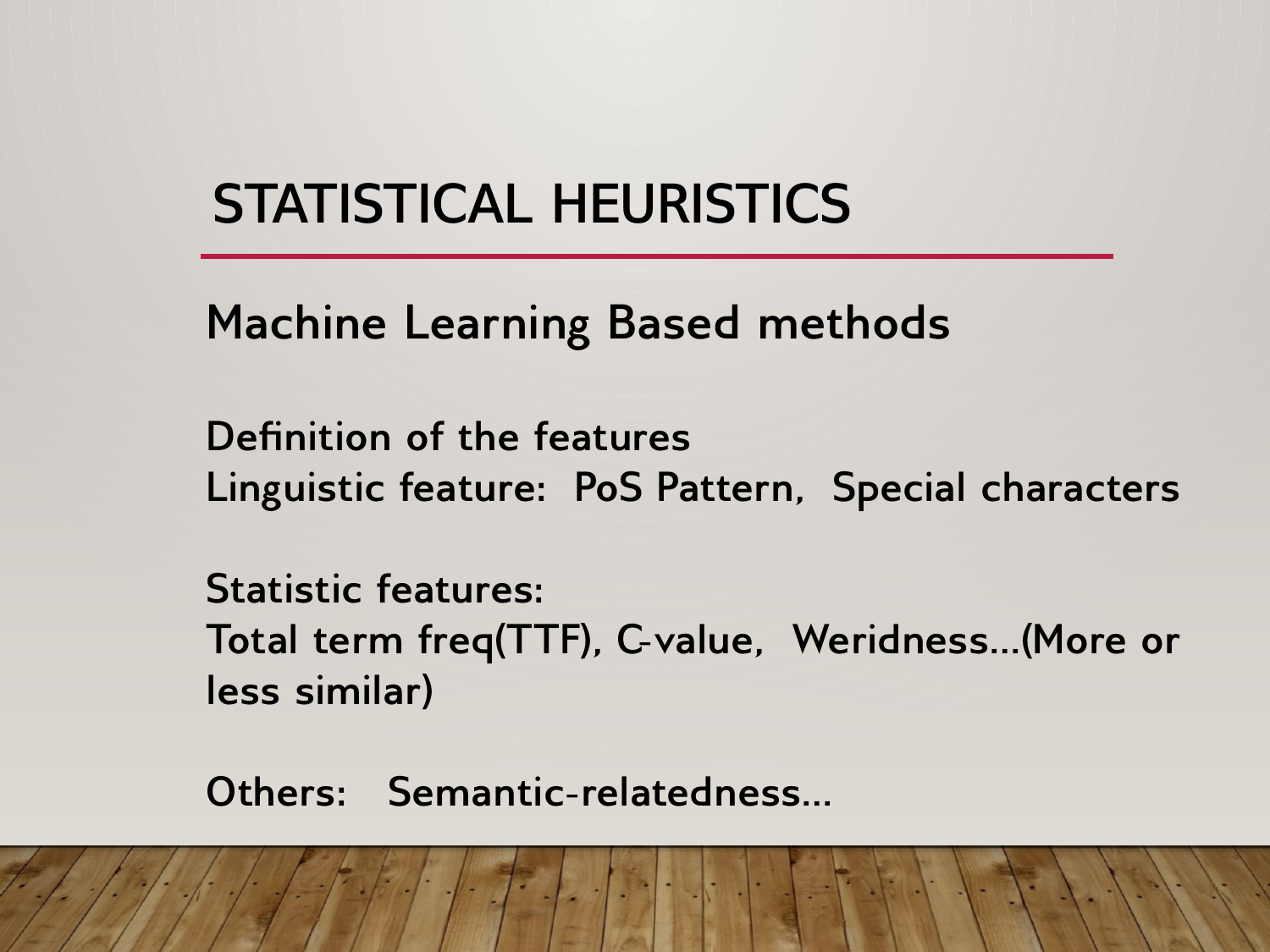

# statistical heuristics
Machine Learning Based methods

Definition of the features
Linguistic feature:  PoS Pattern,  Special characters

Statistic features:
Total term freq(TTF), C-value,  Weridness…(More or less similar)

Others:   Semantic-relatedness…